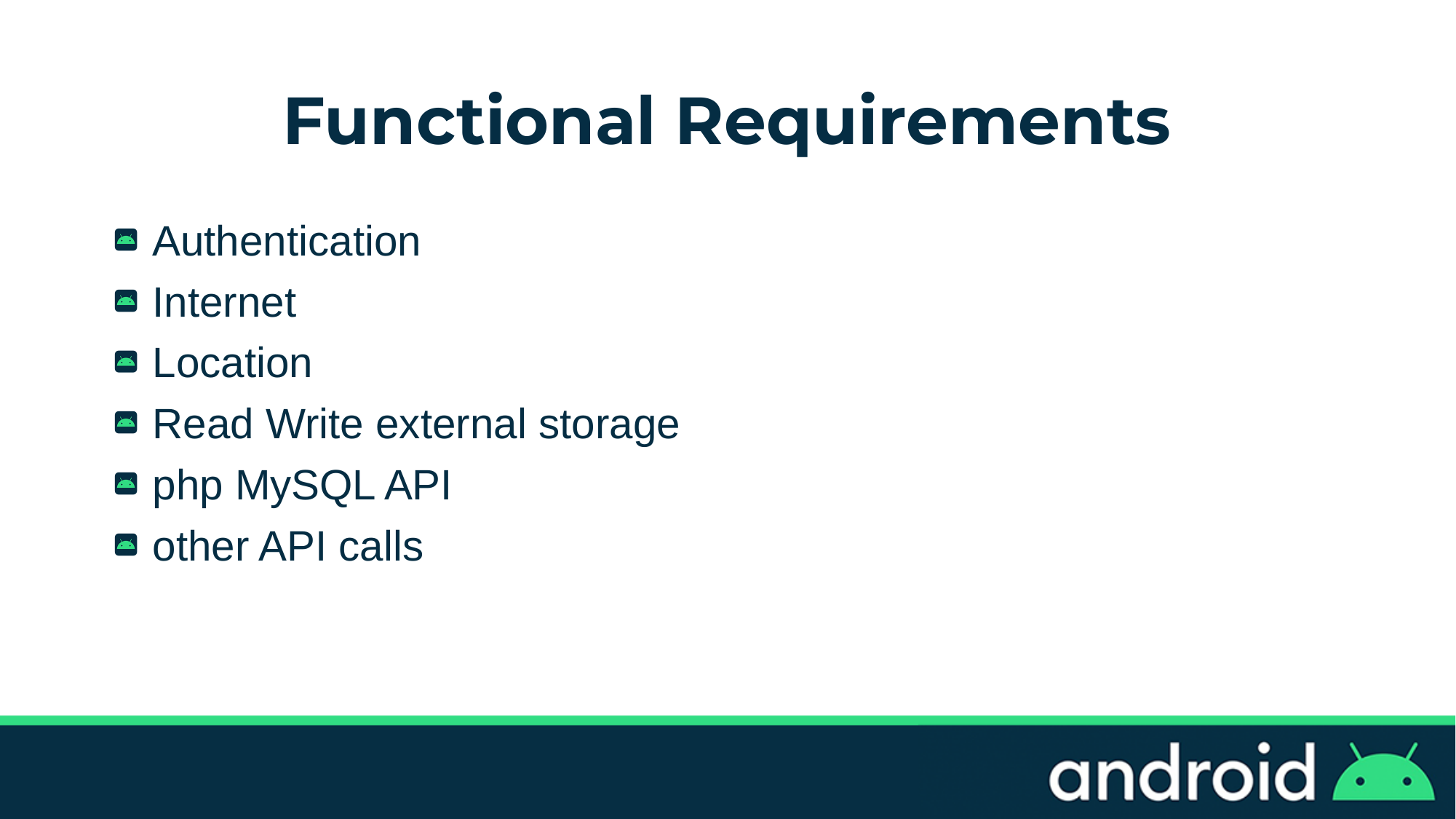

# Functional Requirements
 Authentication
 Internet
 Location
 Read Write external storage
 php MySQL API
 other API calls